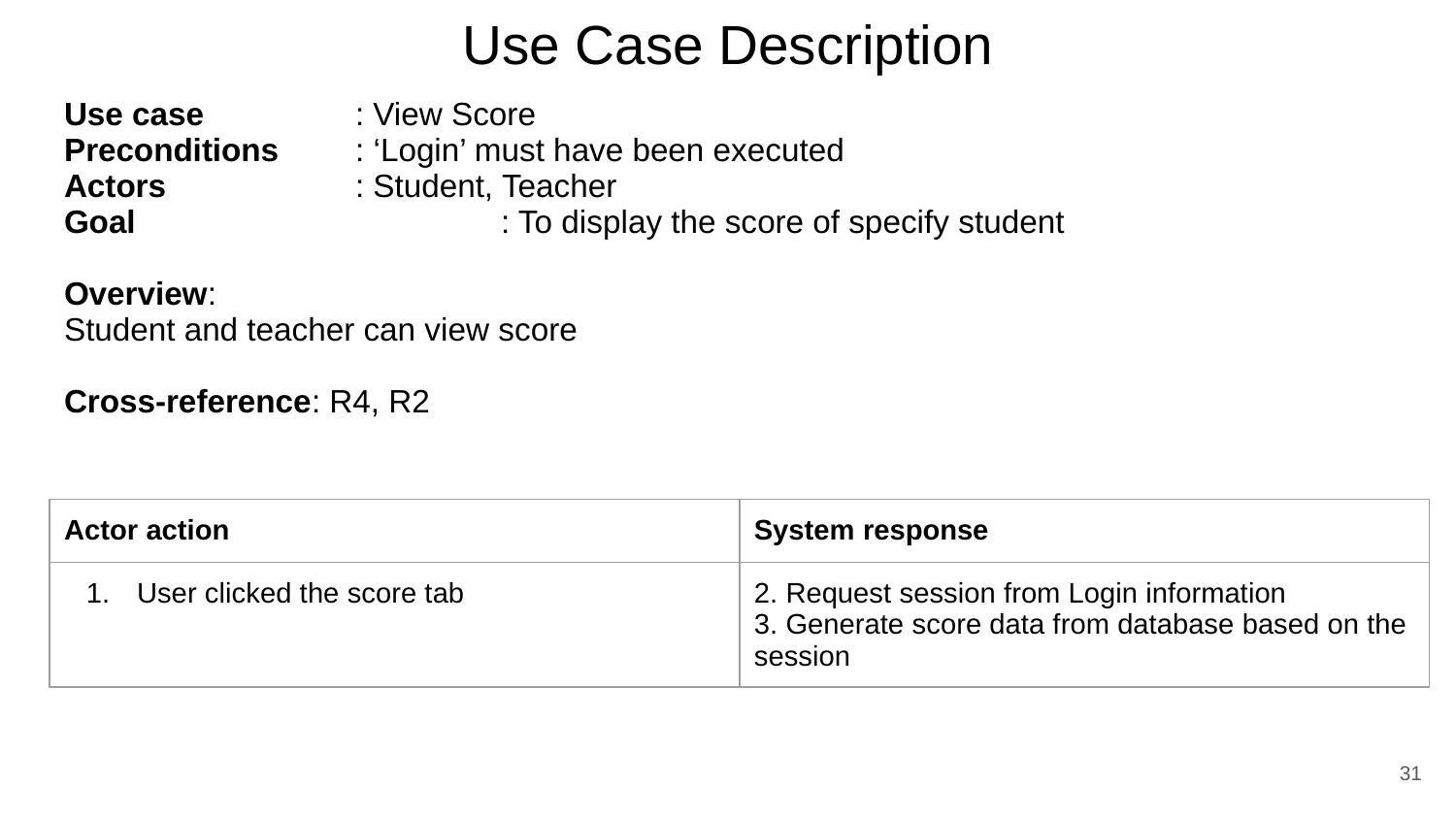

# Use Case Description
Use case		: View Score
Preconditions	: ‘Login’ must have been executed
Actors		: Student, Teacher
Goal			: To display the score of specify student

Overview:
Student and teacher can view score

Cross-reference: R4, R2

| Actor action | System response |
| --- | --- |
| User clicked the score tab | 2. Request session from Login information 3. Generate score data from database based on the session |
31